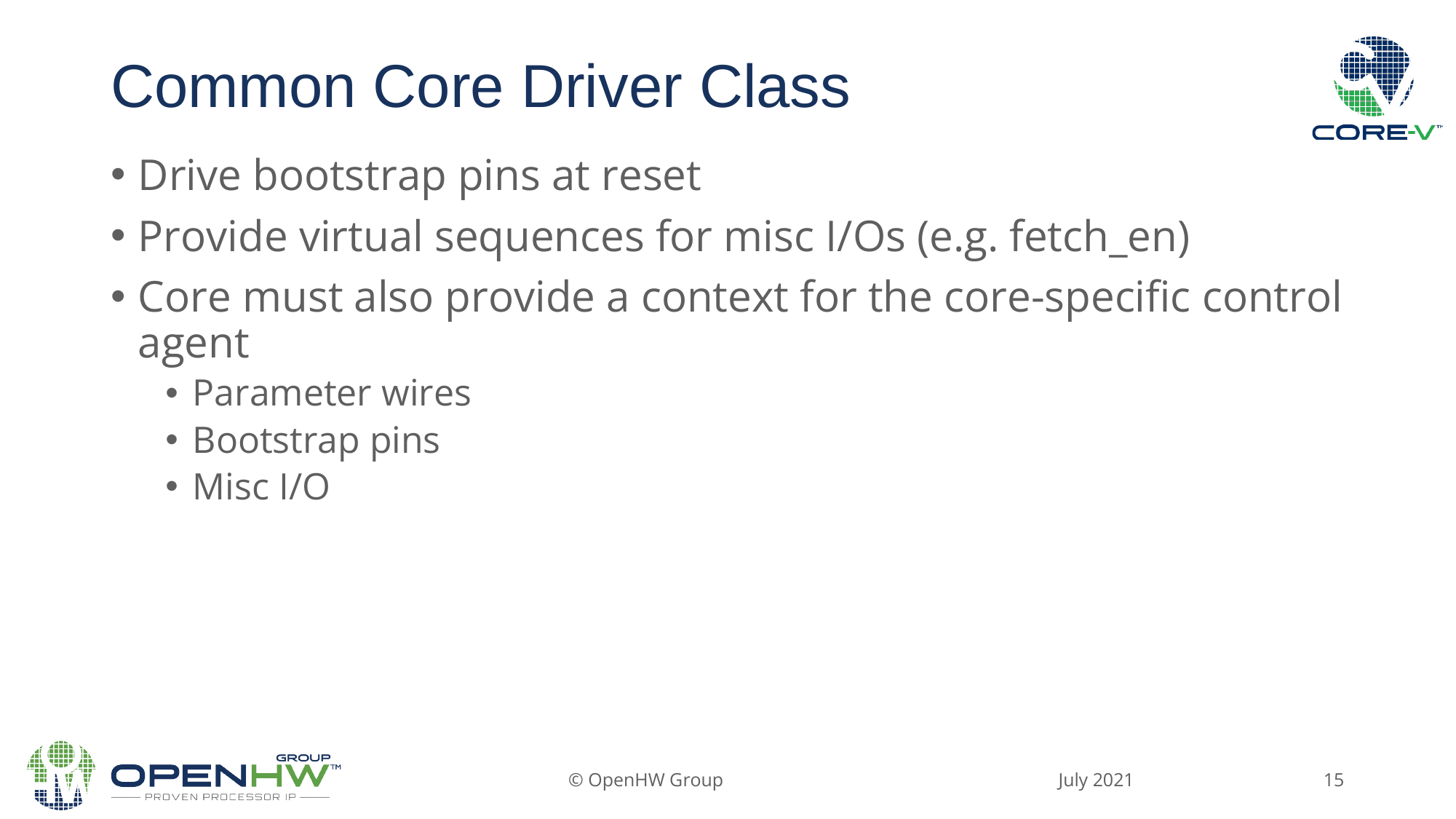

# Common Core Driver Class
Drive bootstrap pins at reset
Provide virtual sequences for misc I/Os (e.g. fetch_en)
Core must also provide a context for the core-specific control agent
Parameter wires
Bootstrap pins
Misc I/O
July 2021
© OpenHW Group
15